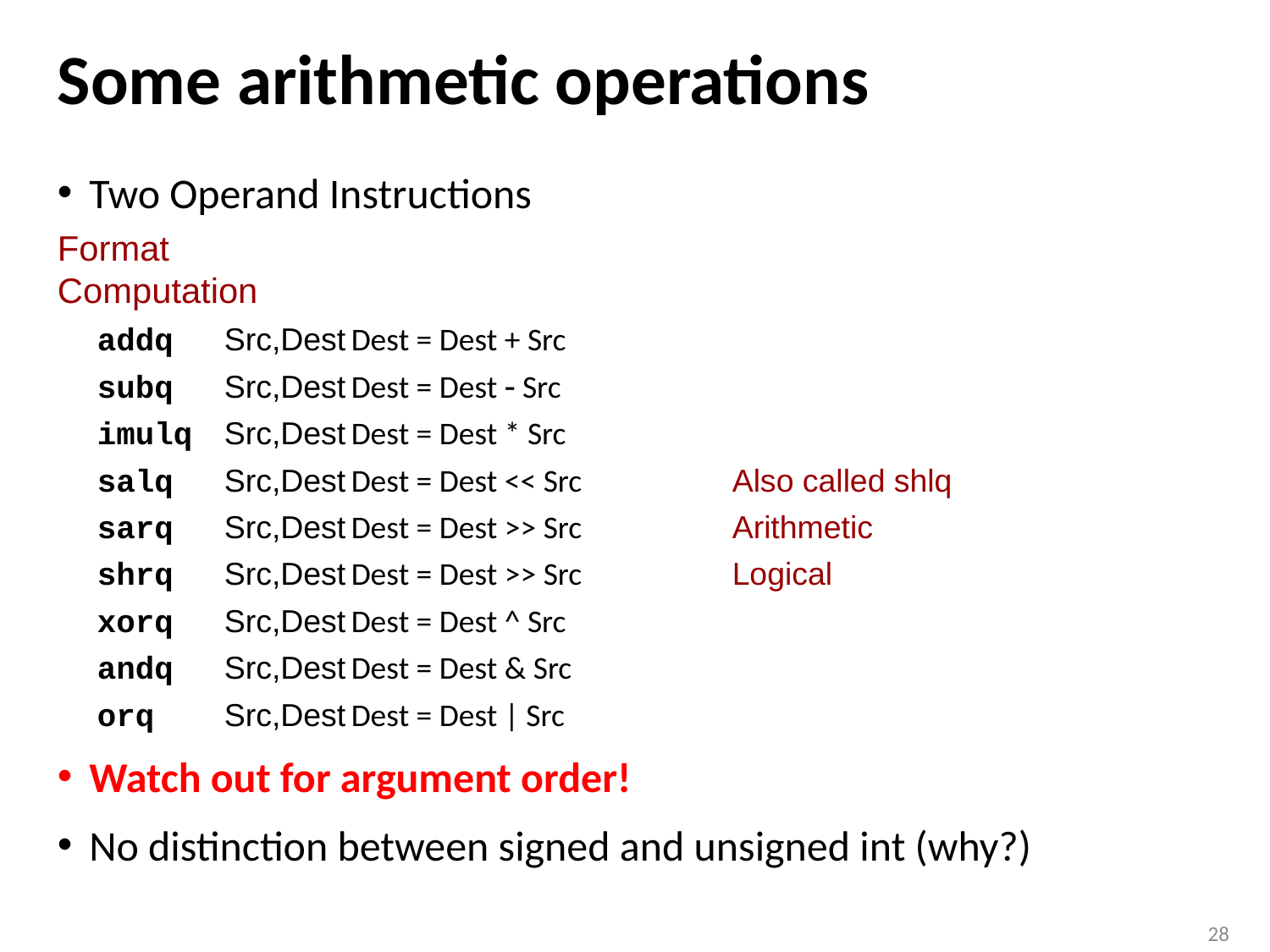

# Some arithmetic operations
Two Operand Instructions
Format						                       Computation
addq	Src,Dest	Dest = Dest + Src
subq	Src,Dest	Dest = Dest − Src
imulq	Src,Dest	Dest = Dest * Src
salq	Src,Dest	Dest = Dest << Src		Also called shlq
sarq	Src,Dest	Dest = Dest >> Src		Arithmetic
shrq	Src,Dest	Dest = Dest >> Src		Logical
xorq	Src,Dest	Dest = Dest ^ Src
andq	Src,Dest	Dest = Dest & Src
orq	Src,Dest	Dest = Dest | Src
Watch out for argument order!
No distinction between signed and unsigned int (why?)

28